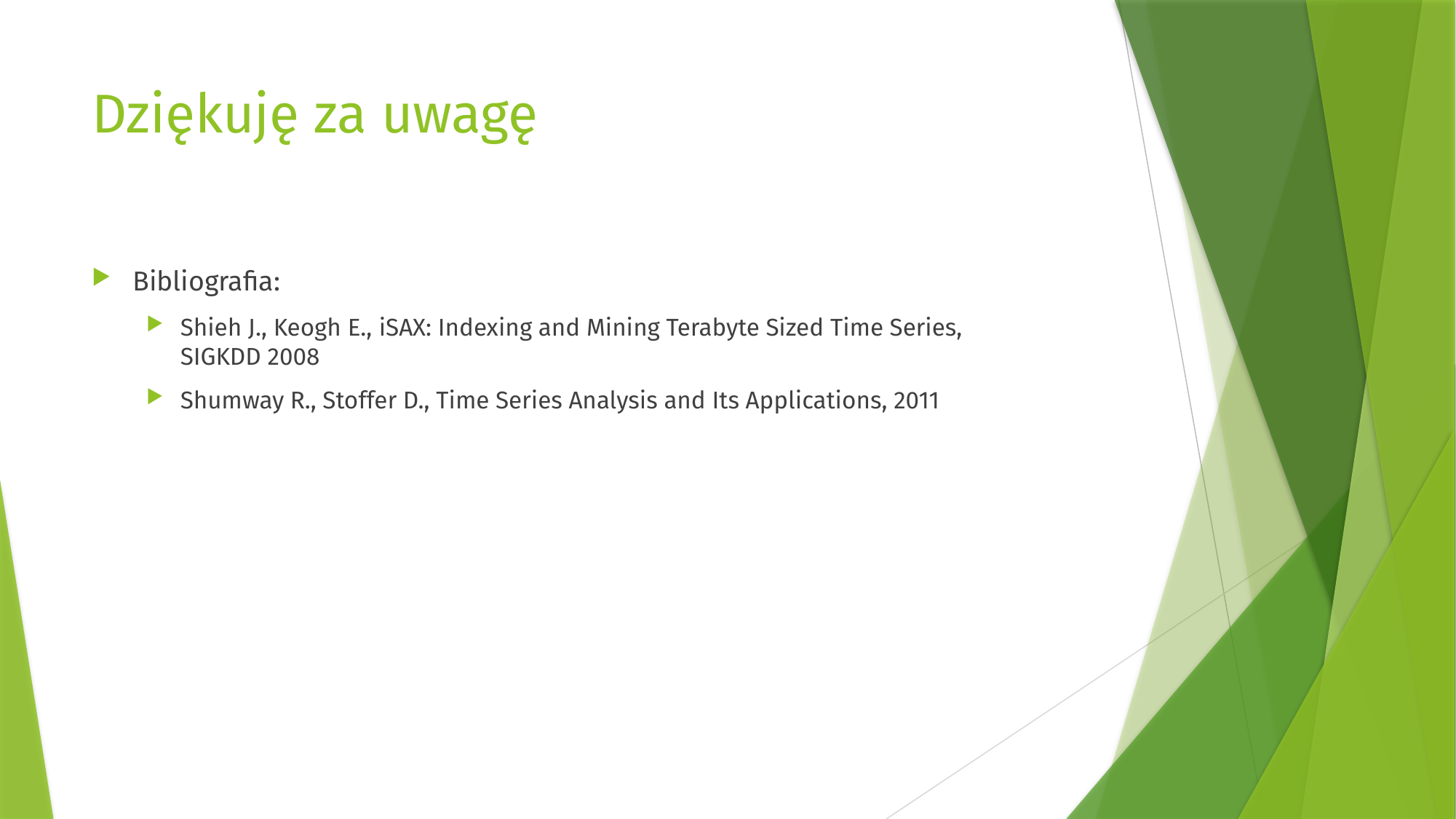

# Dziękuję za uwagę
Bibliografia:
Shieh J., Keogh E., iSAX: Indexing and Mining Terabyte Sized Time Series,
SIGKDD 2008
Shumway R., Stoffer D., Time Series Analysis and Its Applications, 2011